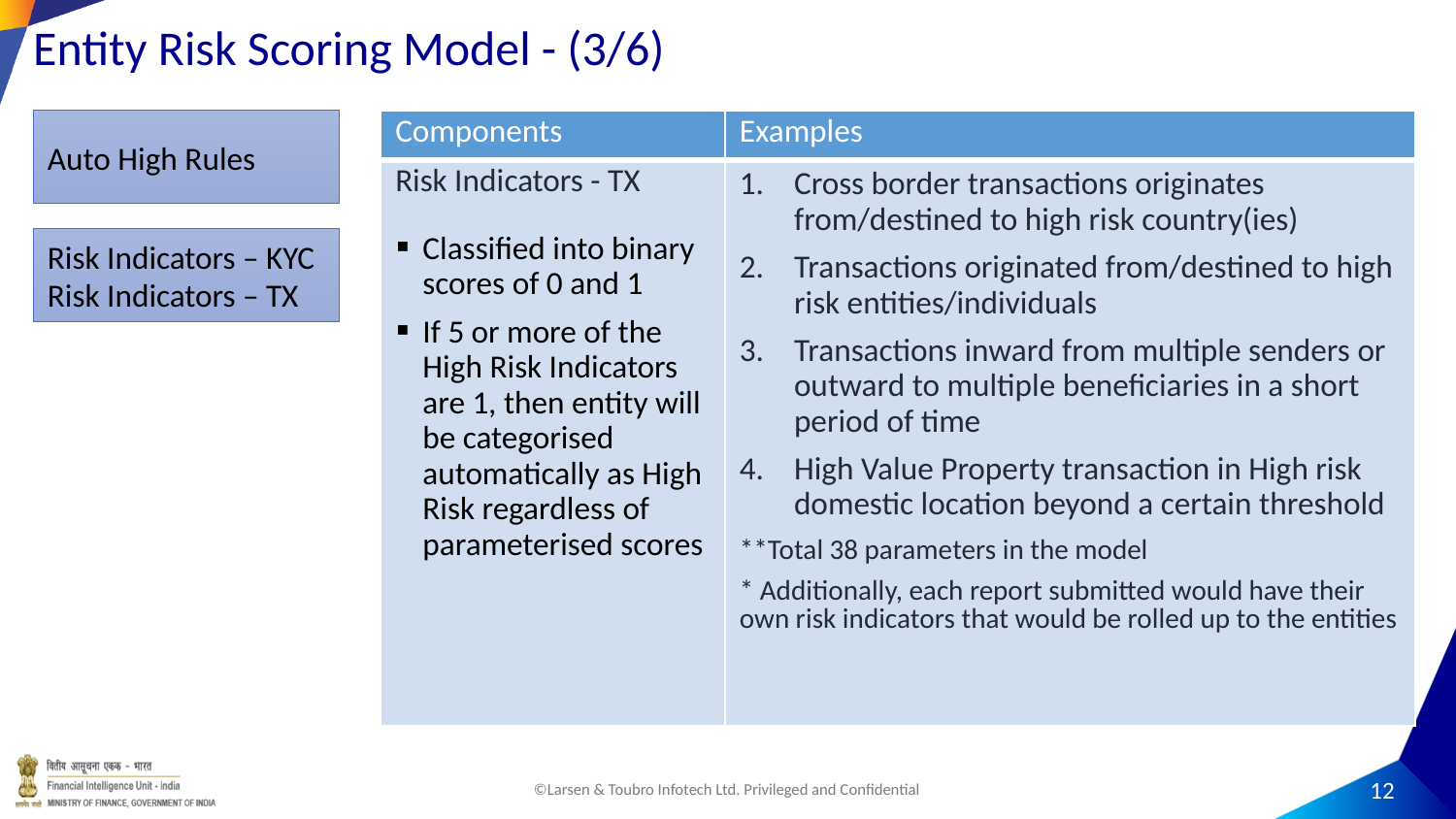

Entity Risk Scoring Model - (3/6)
Auto High Rules
| Components | Examples |
| --- | --- |
| Risk Indicators - TX Classified into binary scores of 0 and 1 If 5 or more of the High Risk Indicators are 1, then entity will be categorised automatically as High Risk regardless of parameterised scores | Cross border transactions originates from/destined to high risk country(ies) Transactions originated from/destined to high risk entities/individuals Transactions inward from multiple senders or outward to multiple beneficiaries in a short period of time High Value Property transaction in High risk domestic location beyond a certain threshold \*\*Total 38 parameters in the model \* Additionally, each report submitted would have their own risk indicators that would be rolled up to the entities |
Risk Indicators – KYC
Risk Indicators – TX